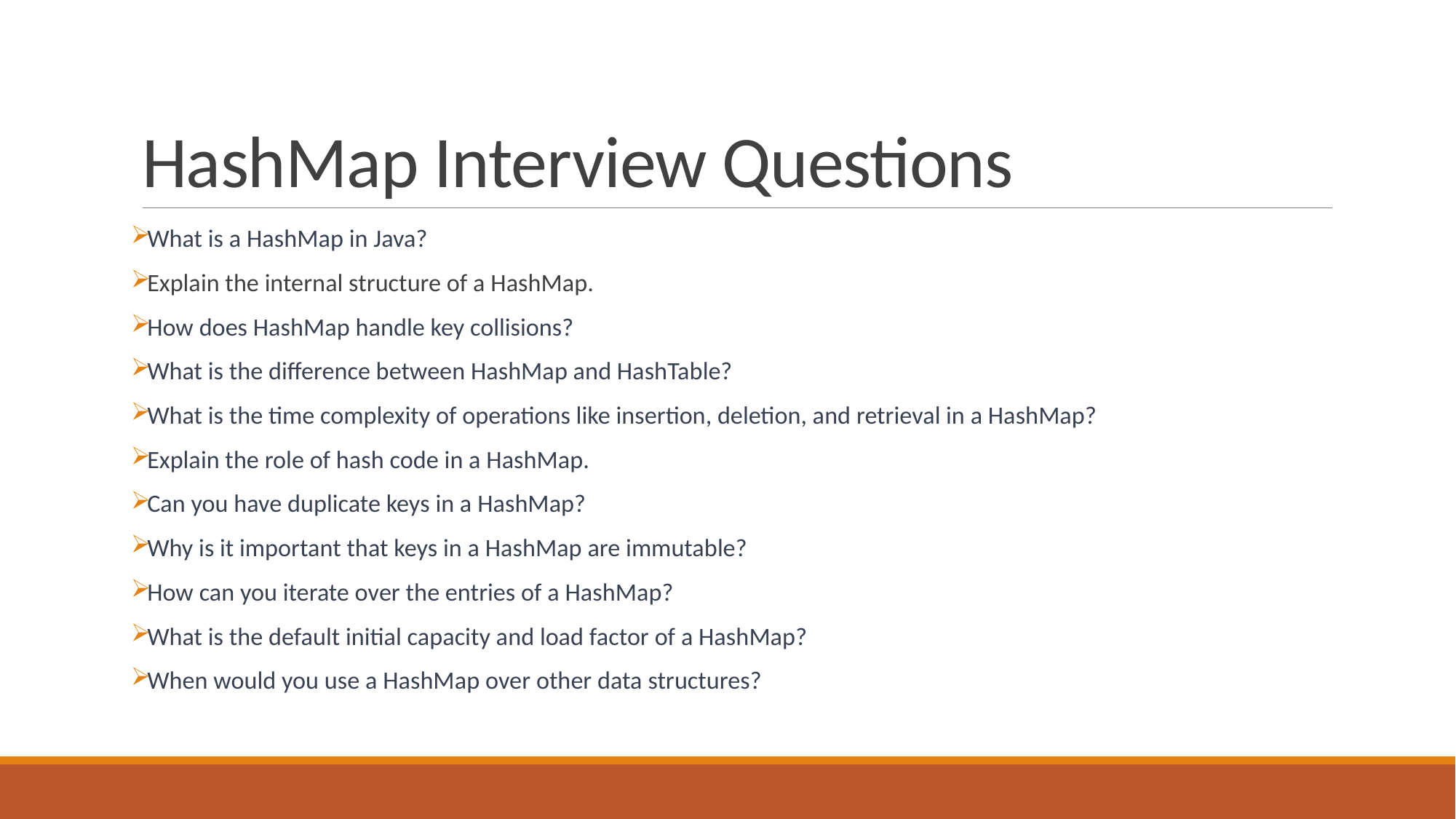

# HashMap Interview Questions
What is a HashMap in Java?
Explain the internal structure of a HashMap.
How does HashMap handle key collisions?
What is the difference between HashMap and HashTable?
What is the time complexity of operations like insertion, deletion, and retrieval in a HashMap?
Explain the role of hash code in a HashMap.
Can you have duplicate keys in a HashMap?
Why is it important that keys in a HashMap are immutable?
How can you iterate over the entries of a HashMap?
What is the default initial capacity and load factor of a HashMap?
When would you use a HashMap over other data structures?